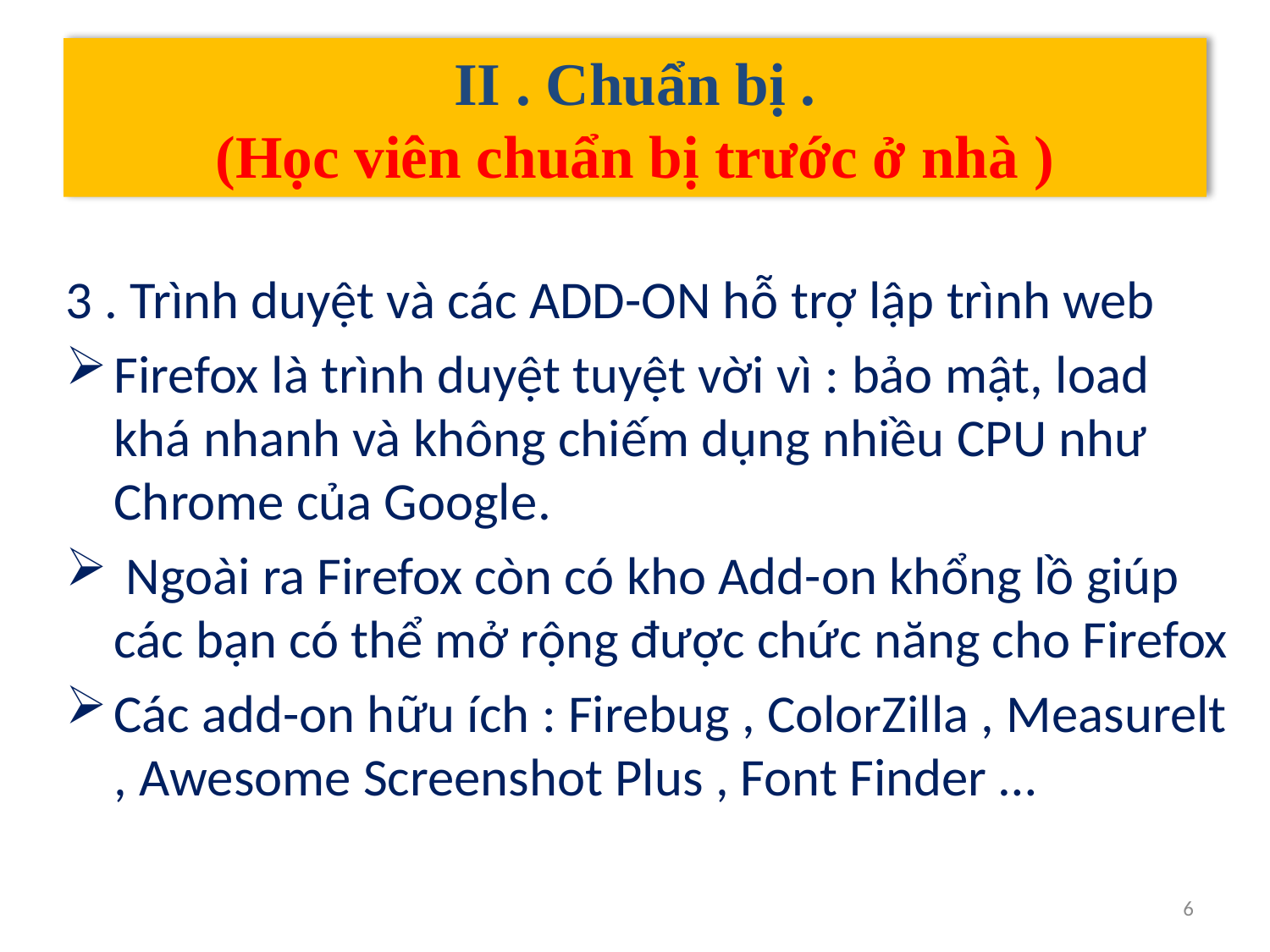

# II . Chuẩn bị . (Học viên chuẩn bị trước ở nhà )

3 . Trình duyệt và các ADD-ON hỗ trợ lập trình web
Firefox là trình duyệt tuyệt vời vì : bảo mật, load khá nhanh và không chiếm dụng nhiều CPU như Chrome của Google.
 Ngoài ra Firefox còn có kho Add-on khổng lồ giúp các bạn có thể mở rộng được chức năng cho Firefox
Các add-on hữu ích : Firebug , ColorZilla , Measurelt , Awesome Screenshot Plus , Font Finder …

6